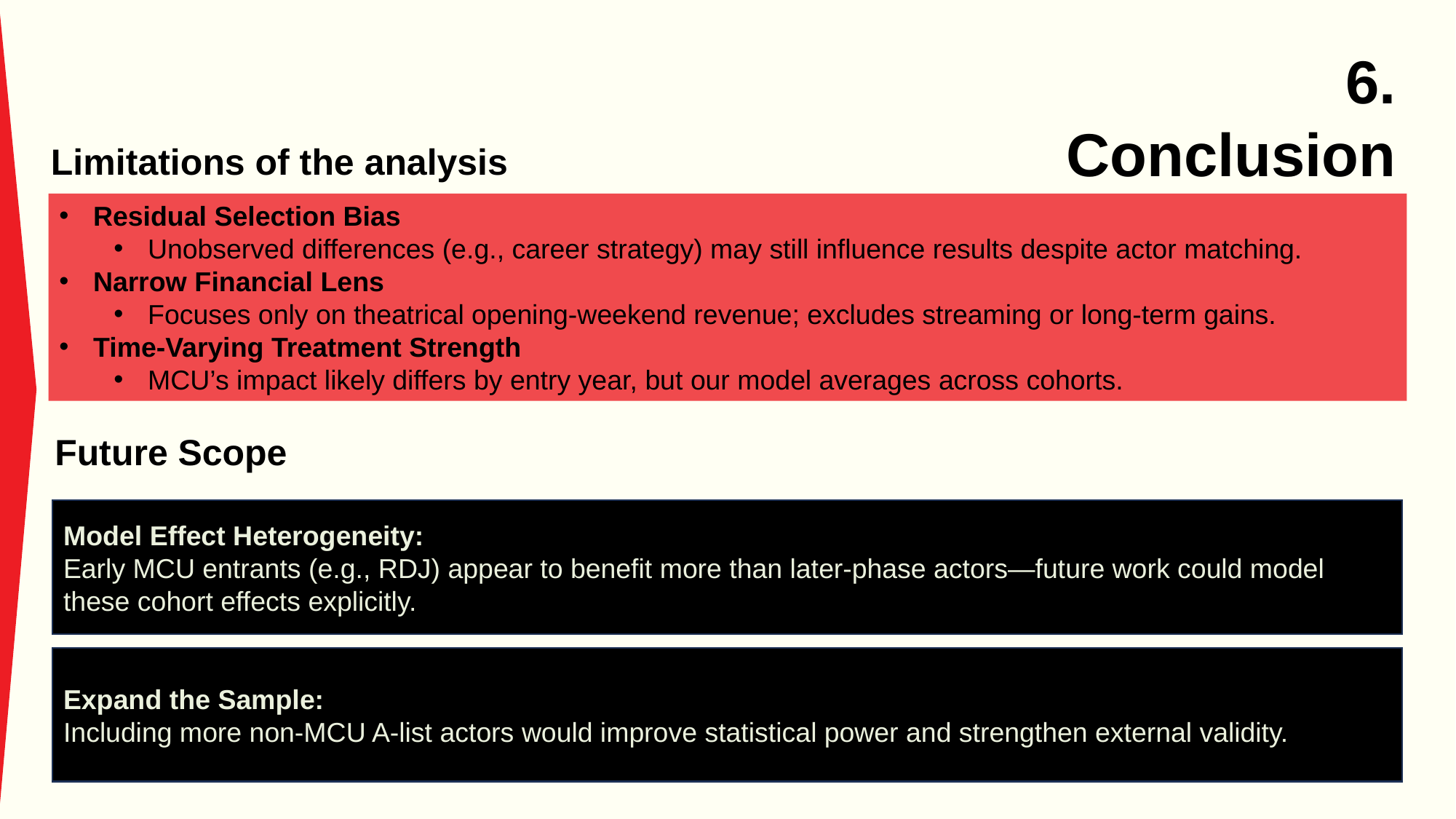

6. Conclusion
Limitations of the analysis

Residual Selection Bias​
Unobserved differences (e.g., career strategy) may still influence results despite actor matching.​
Narrow Financial Lens​
Focuses only on theatrical opening-weekend revenue; excludes streaming or long-term gains.​
Time-Varying Treatment Strength​
MCU’s impact likely differs by entry year, but our model averages across cohorts.​

Future Scope
Model Effect Heterogeneity:​
Early MCU entrants (e.g., RDJ) appear to benefit more than later-phase actors—future work could model these cohort effects explicitly.
Expand the Sample:​
Including more non-MCU A-list actors would improve statistical power and strengthen external validity.​